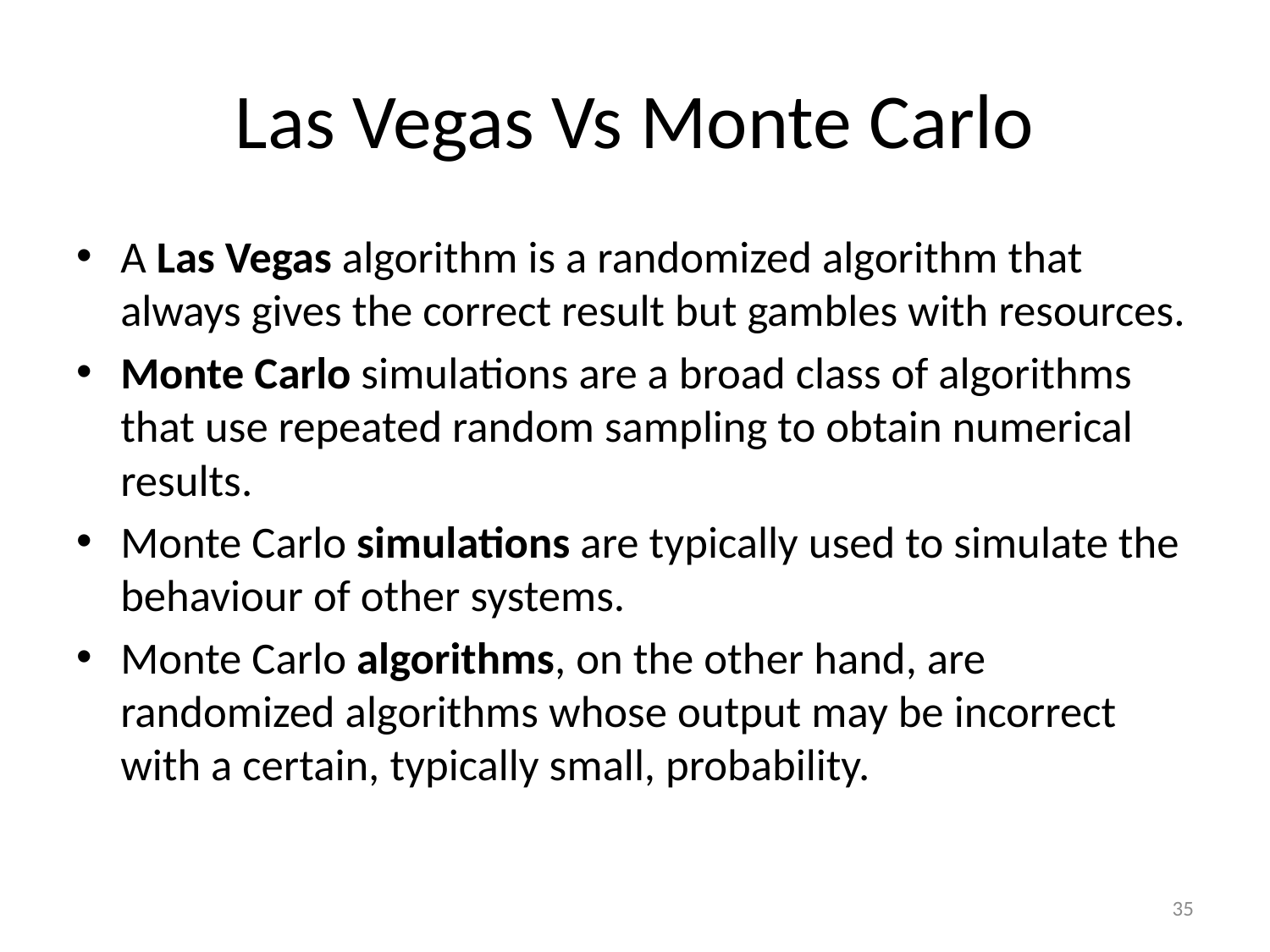

# Las Vegas Vs Monte Carlo
A Las Vegas algorithm is a randomized algorithm that always gives the correct result but gambles with resources.
Monte Carlo simulations are a broad class of algorithms that use repeated random sampling to obtain numerical results.
Monte Carlo simulations are typically used to simulate the behaviour of other systems.
Monte Carlo algorithms, on the other hand, are randomized algorithms whose output may be incorrect with a certain, typically small, probability.

35